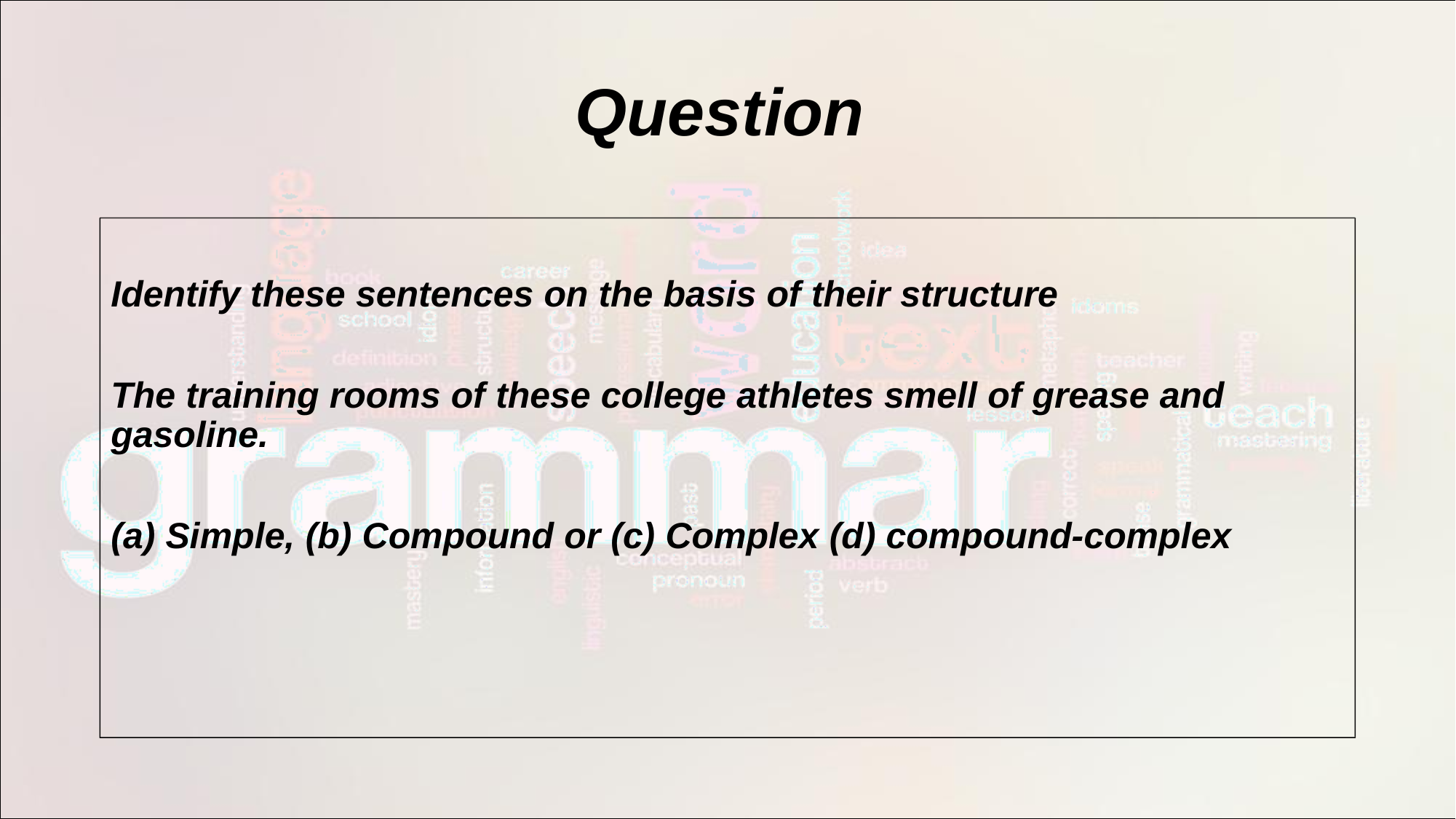

# Question

Identify these sentences on the basis of their structure

The training rooms of these college athletes smell of grease and  gasoline.

(a) Simple, (b) Compound or (c) Complex (d) compound-complex